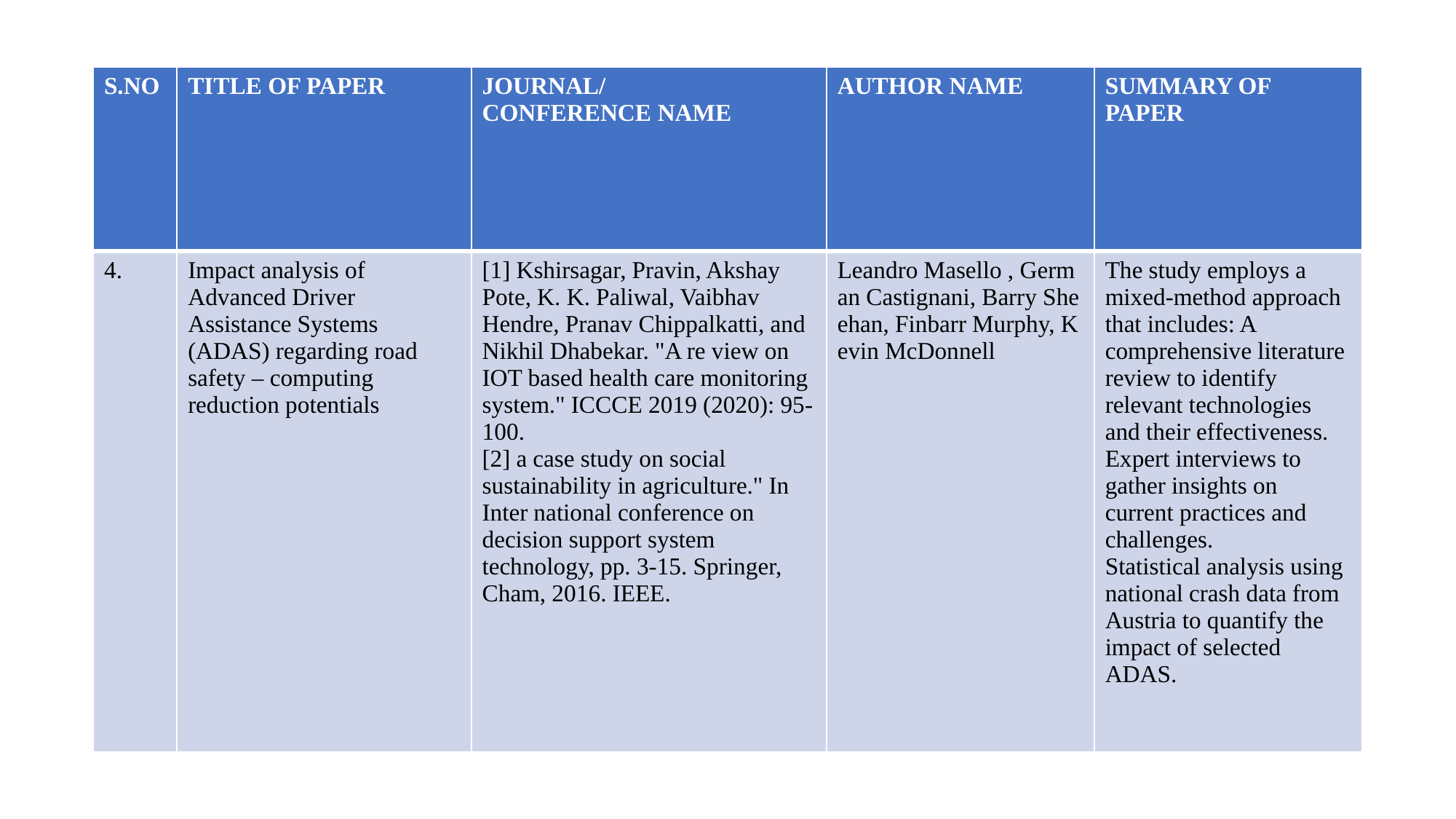

| S.NO | TITLE OF PAPER | JOURNAL/ CONFERENCE NAME | AUTHOR NAME | SUMMARY OF PAPER |
| --- | --- | --- | --- | --- |
| 4. | Impact analysis of Advanced Driver Assistance Systems (ADAS) regarding road safety – computing reduction potentials | [1] Kshirsagar, Pravin, Akshay Pote, K. K. Paliwal, Vaibhav Hendre, Pranav Chippalkatti, and Nikhil Dhabekar. "A re view on IOT based health care monitoring system." ICCCE 2019 (2020): 95-100. [2] a case study on social sustainability in agriculture." In Inter national conference on decision support system technology, pp. 3-15. Springer, Cham, 2016. IEEE. | Leandro Masello , German Castignani, Barry Sheehan, Finbarr Murphy, Kevin McDonnell | The study employs a mixed-method approach that includes: A comprehensive literature review to identify relevant technologies and their effectiveness. Expert interviews to gather insights on current practices and challenges. Statistical analysis using national crash data from Austria to quantify the impact of selected ADAS. |